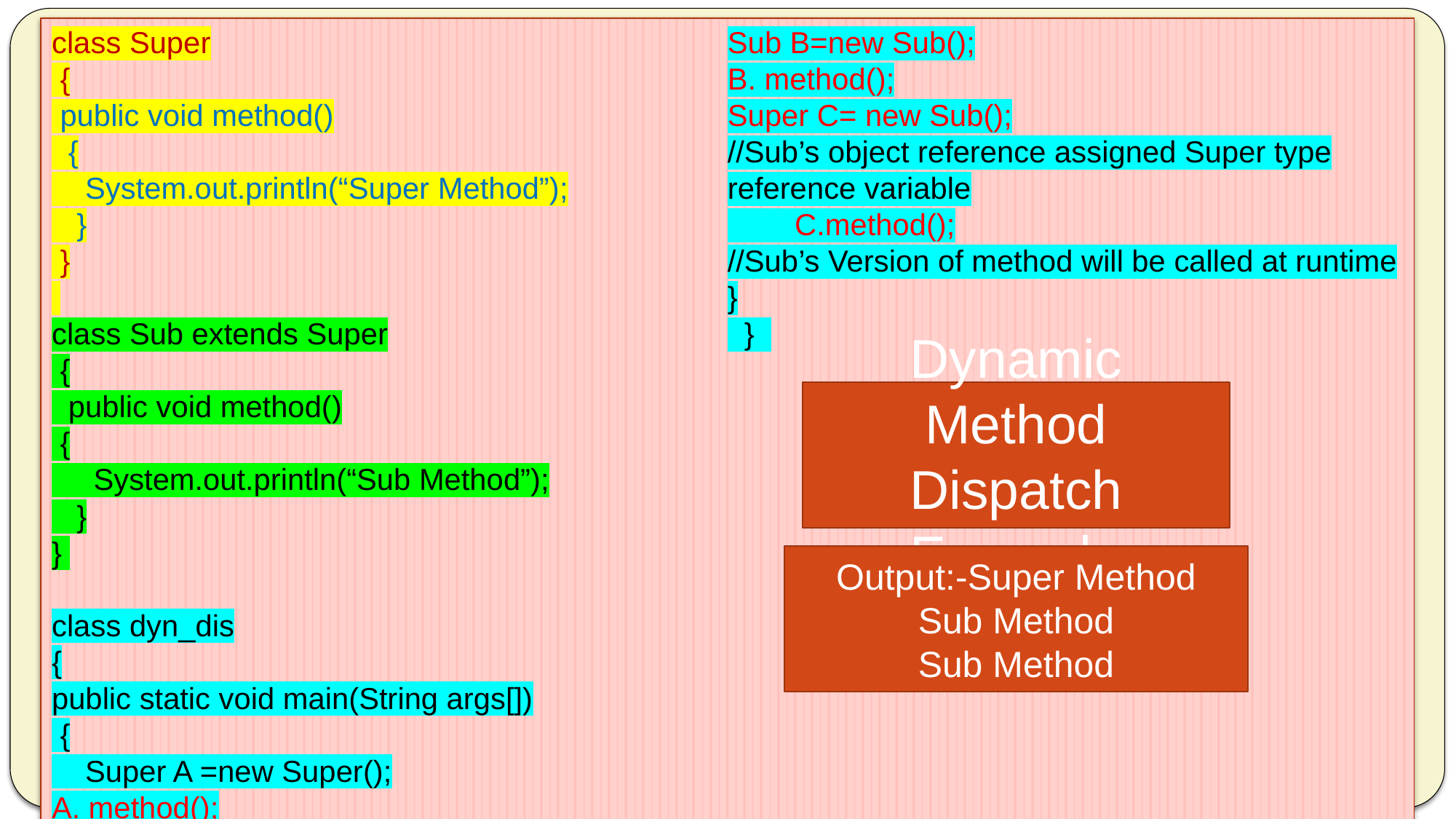

class Super
 {
 public void method()
  {
    System.out.println(“Super Method”);
   }
 }

class Sub extends Super
 {
  public void method()
 {
     System.out.println(“Sub Method”);
   }
}

class dyn_dis
{
public static void main(String args[])
 {
    Super A =new Super();
A. method();
Sub B=new Sub();
B. method();
Super C= new Sub();
//Sub’s object reference assigned Super type reference variable
        C.method();
//Sub’s Version of method will be called at runtime
}
  }

Dynamic Method Dispatch Example
Output:-Super Method
Sub Method
Sub Method